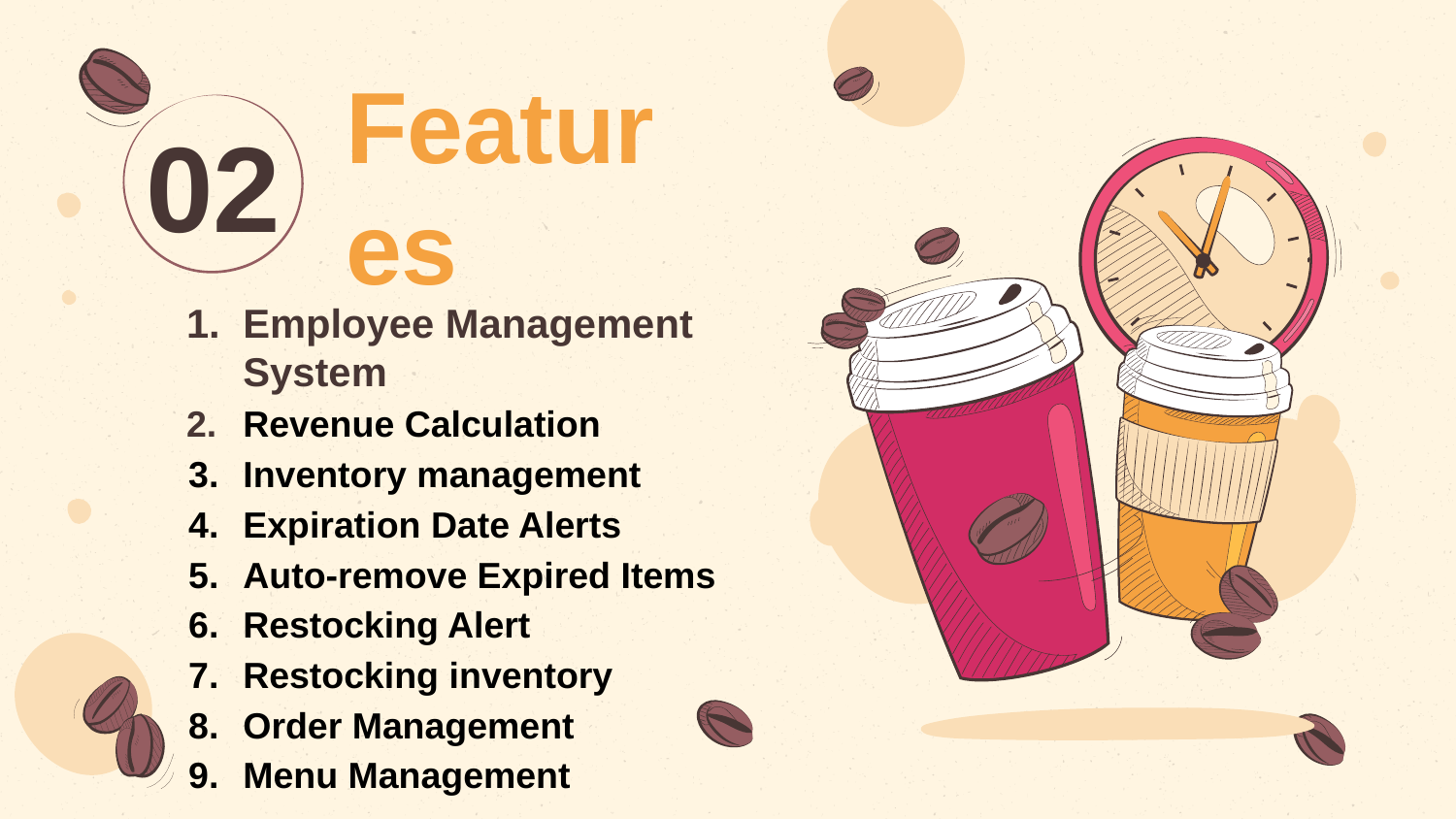

02
# Features

Employee Management System
Revenue Calculation
Inventory management
Expiration Date Alerts
Auto-remove Expired Items
Restocking Alert
Restocking inventory
Order Management
Menu Management